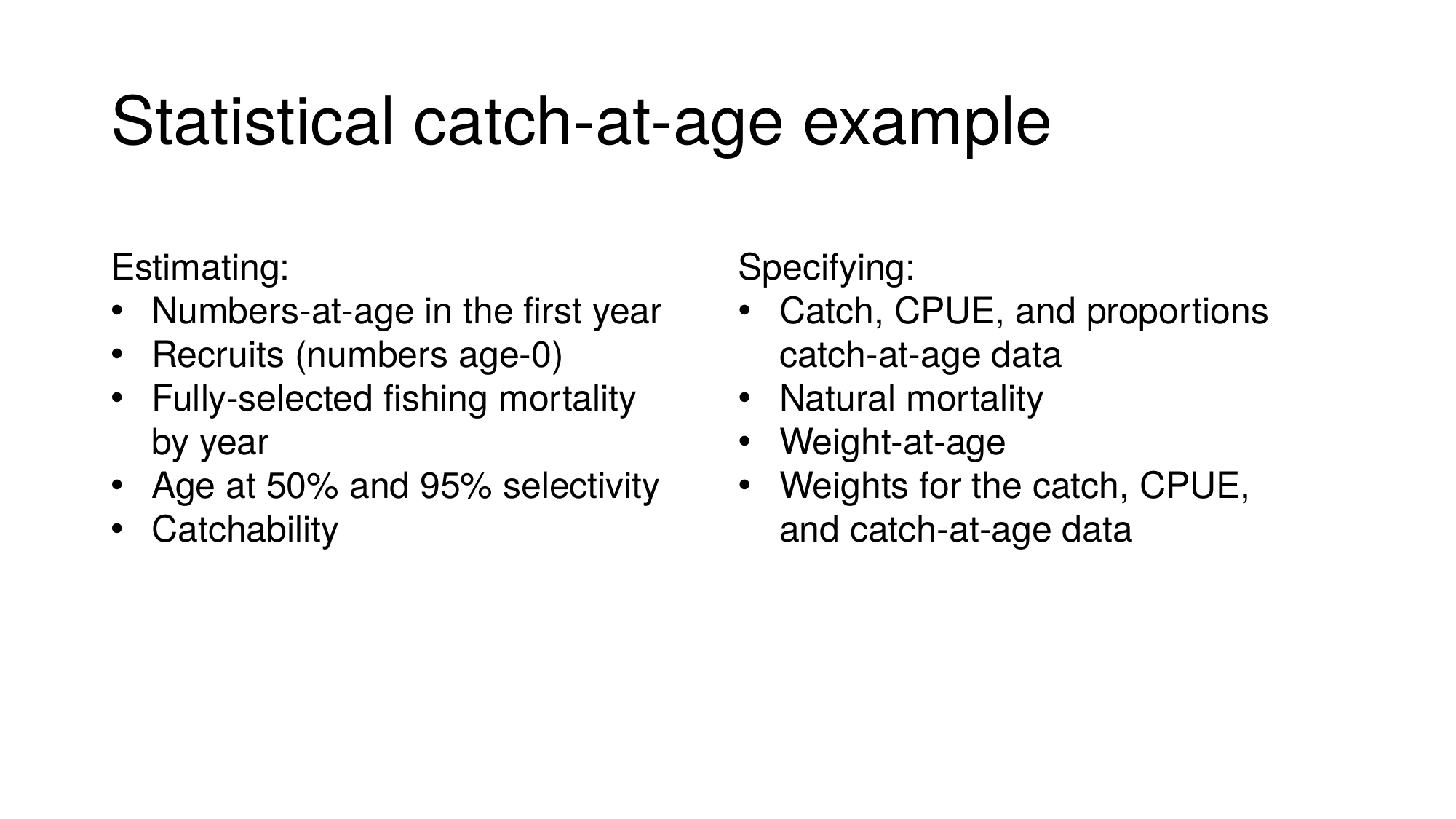

# Statistical catch-at-age example
Estimating:
Numbers-at-age in the first year
Recruits (numbers age-0)
Fully-selected fishing mortality by year
Age at 50% and 95% selectivity
Catchability

Specifying:
Catch, CPUE, and proportions catch-at-age data
Natural mortality
Weight-at-age
Weights for the catch, CPUE, and catch-at-age data